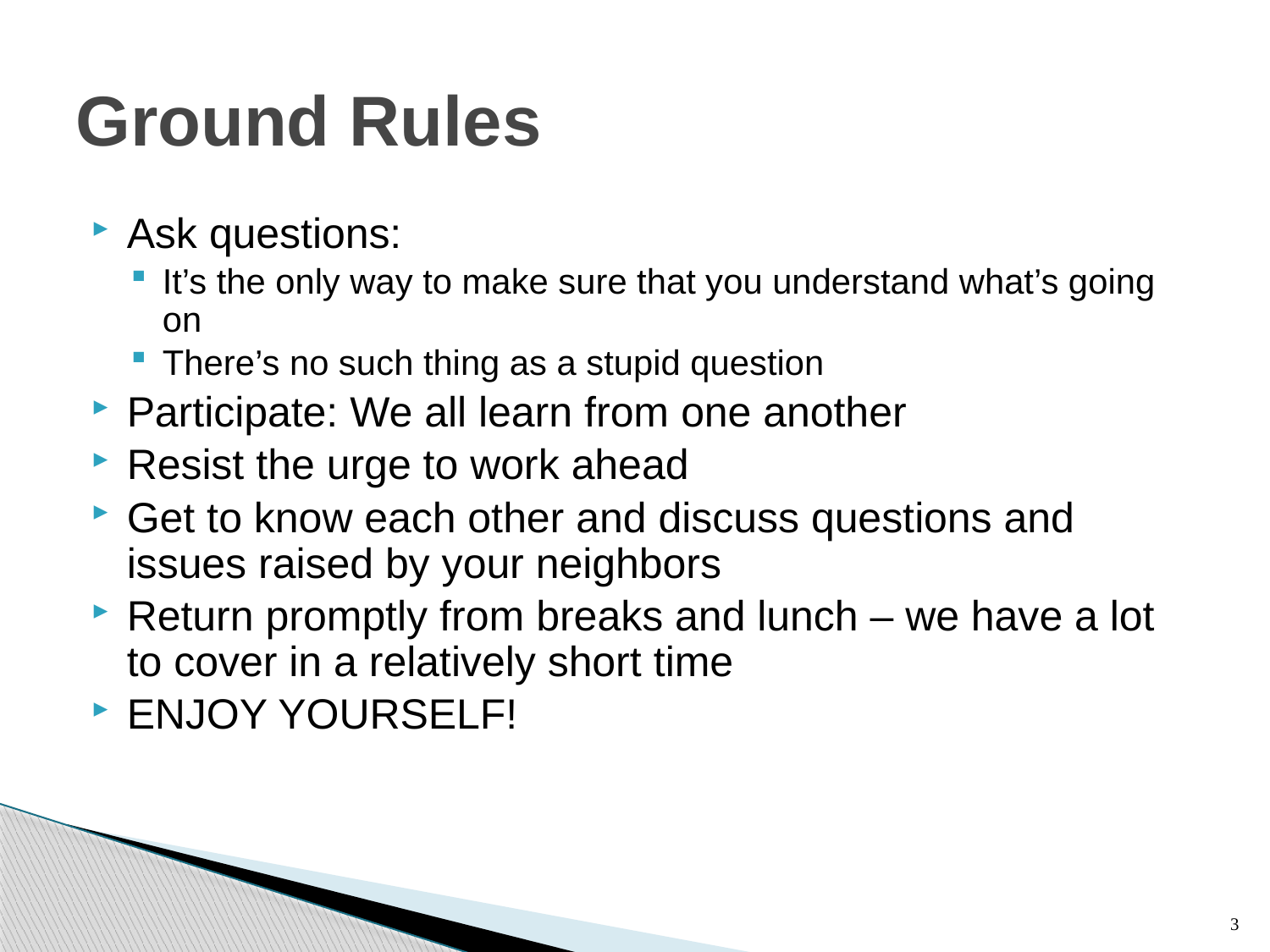

# Ground Rules
Ask questions:
It’s the only way to make sure that you understand what’s going on
There’s no such thing as a stupid question
Participate: We all learn from one another
Resist the urge to work ahead
Get to know each other and discuss questions and issues raised by your neighbors
Return promptly from breaks and lunch – we have a lot to cover in a relatively short time
ENJOY YOURSELF!
3